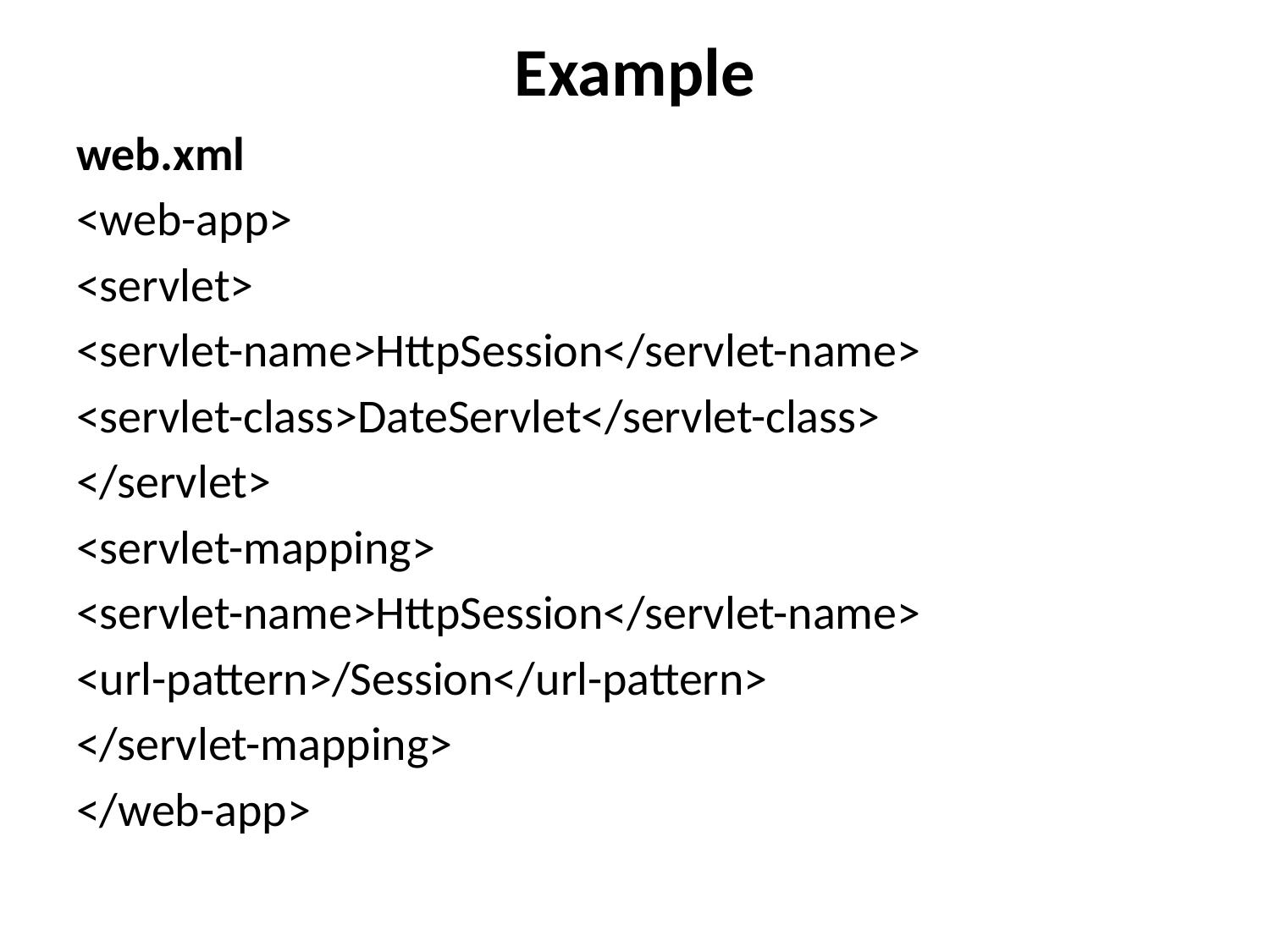

# Example
web.xml
<web-app>
<servlet>
<servlet-name>HttpSession</servlet-name>
<servlet-class>DateServlet</servlet-class>
</servlet>
<servlet-mapping>
<servlet-name>HttpSession</servlet-name>
<url-pattern>/Session</url-pattern>
</servlet-mapping>
</web-app>